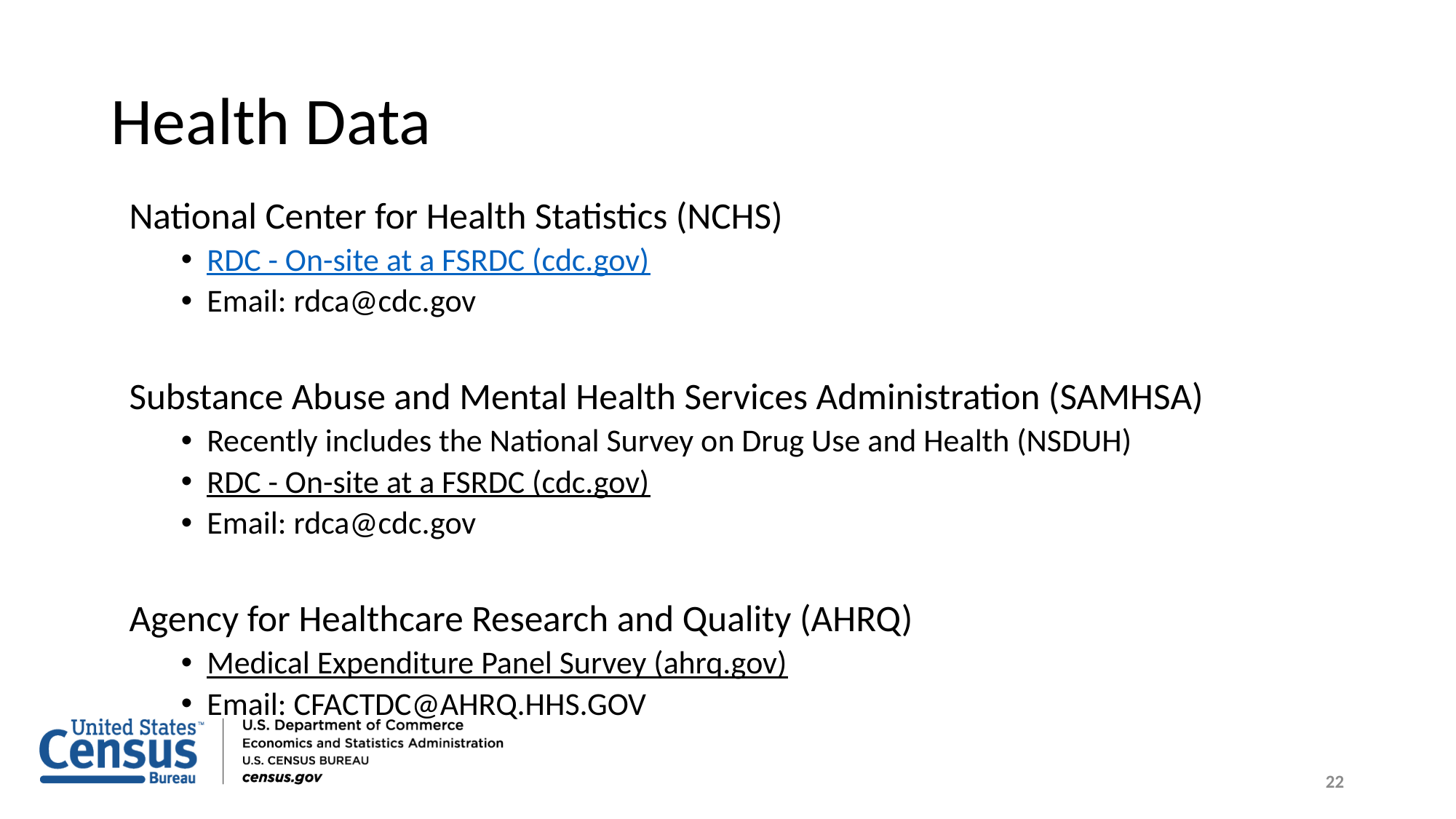

# Health Data
National Center for Health Statistics (NCHS)
RDC - On-site at a FSRDC (cdc.gov)
Email: rdca@cdc.gov

Substance Abuse and Mental Health Services Administration (SAMHSA)
Recently includes the National Survey on Drug Use and Health (NSDUH)
RDC - On-site at a FSRDC (cdc.gov)
Email: rdca@cdc.gov

Agency for Healthcare Research and Quality (AHRQ)
Medical Expenditure Panel Survey (ahrq.gov)
Email: CFACTDC@AHRQ.HHS.GOV

22